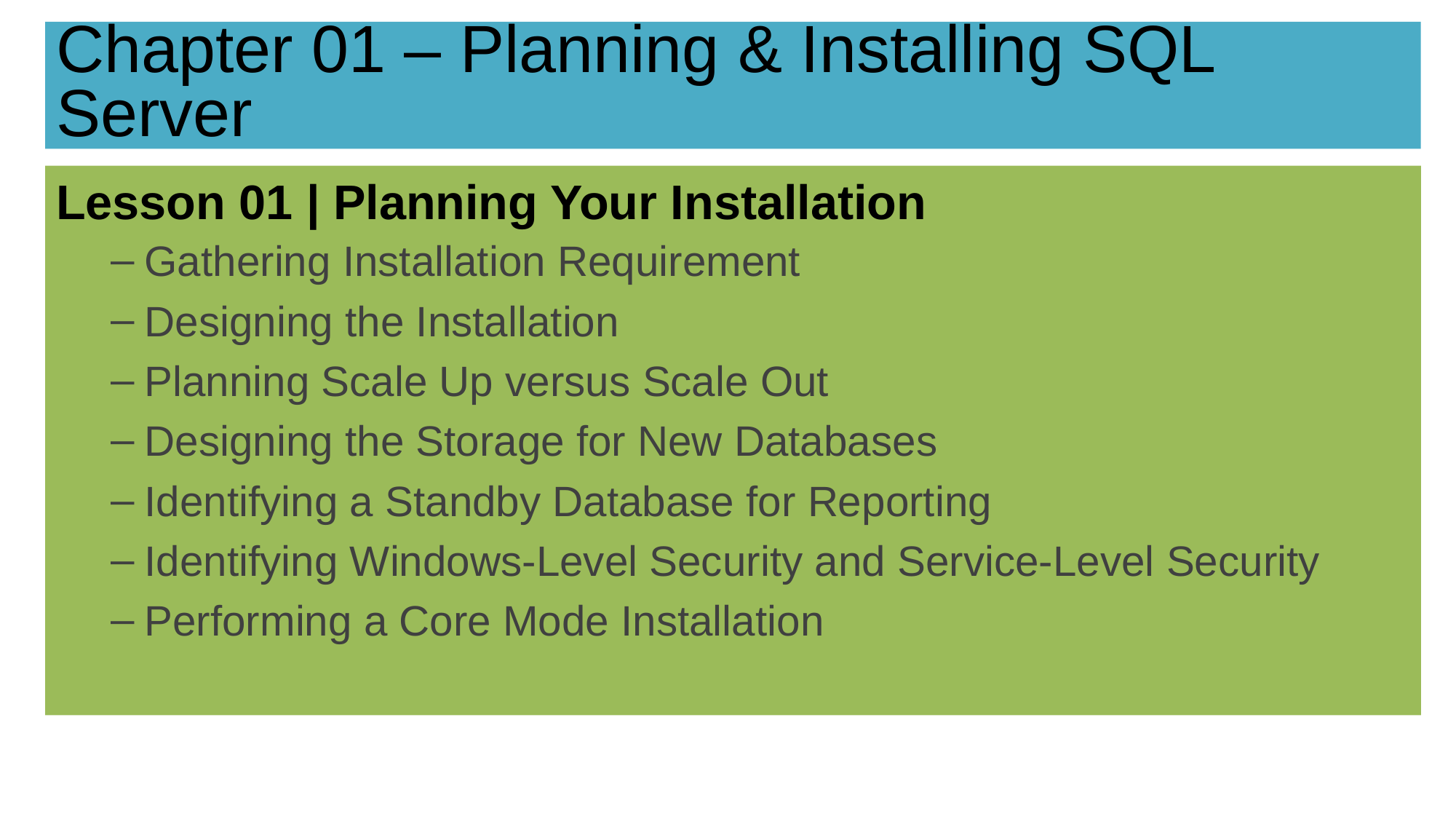

# Chapter 01 – Planning & Installing SQL Server
Lesson 01 | Planning Your Installation
Gathering Installation Requirement
Designing the Installation
Planning Scale Up versus Scale Out
Designing the Storage for New Databases
Identifying a Standby Database for Reporting
Identifying Windows-Level Security and Service-Level Security
Performing a Core Mode Installation